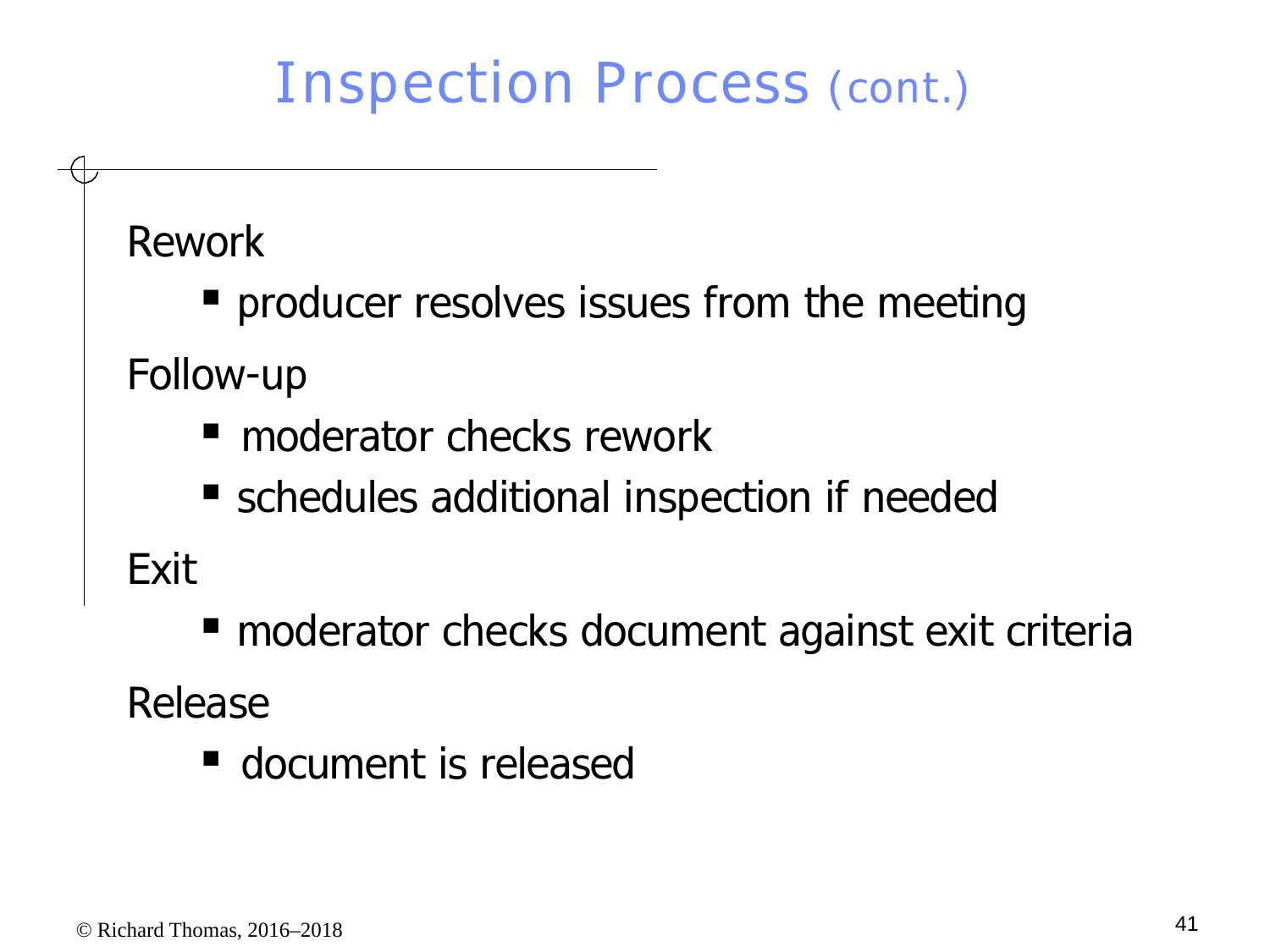

# Inspection Process (cont.)
Rework
producer resolves issues from the meeting
Follow-up
moderator checks rework
schedules additional inspection if needed
Exit
moderator checks document against exit criteria
Release
document is released
41